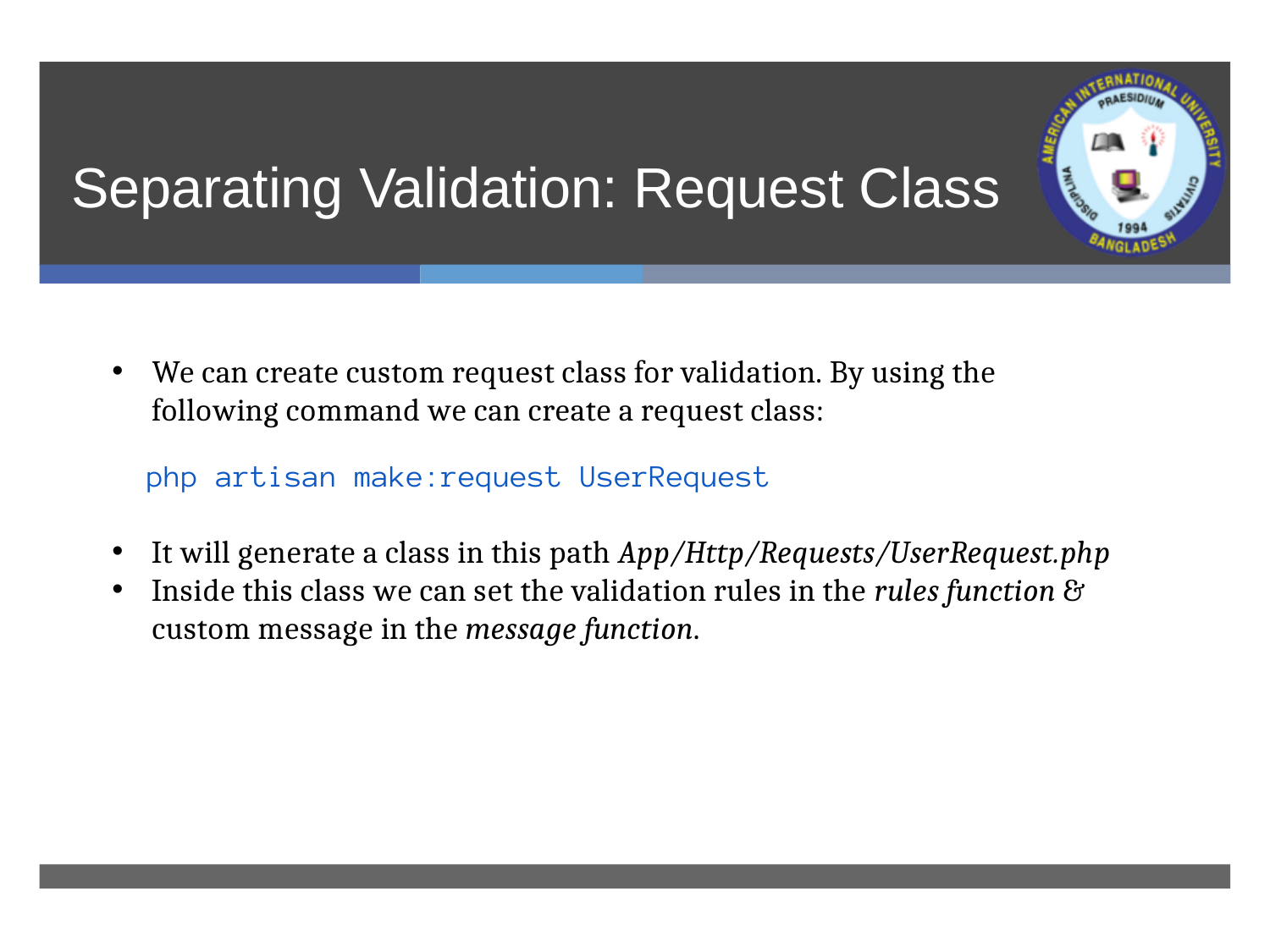

# Separating Validation: Request Class
We can create custom request class for validation. By using the following command we can create a request class:

   php artisan make:request UserRequest

It will generate a class in this path App/Http/Requests/UserRequest.php
Inside this class we can set the validation rules in the rules function & custom message in the message function.